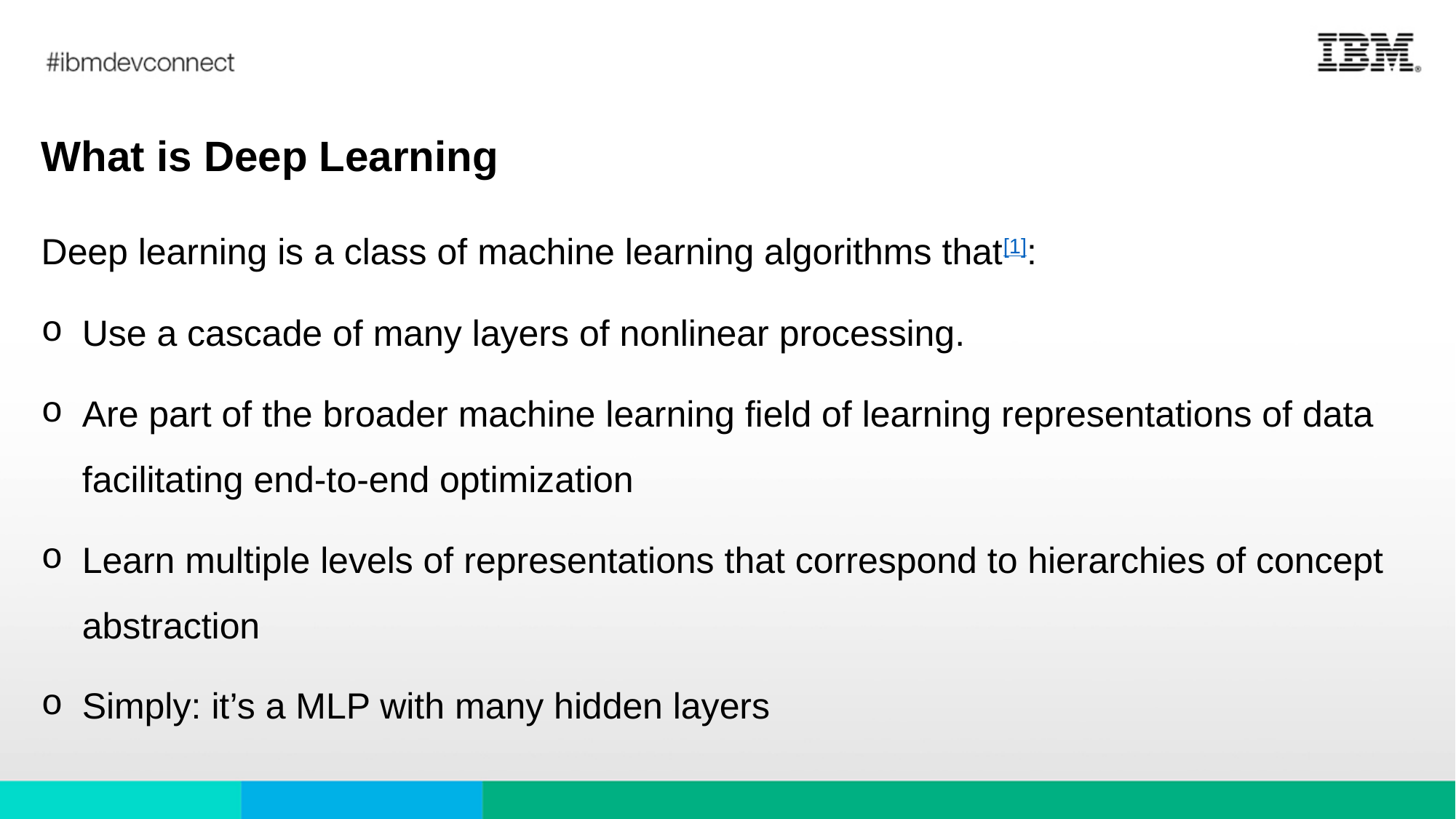

# What is Deep Learning
Deep learning is a class of machine learning algorithms that[1]:
Use a cascade of many layers of nonlinear processing.
Are part of the broader machine learning field of learning representations of data facilitating end-to-end optimization
Learn multiple levels of representations that correspond to hierarchies of concept abstraction
Simply: it’s a MLP with many hidden layers